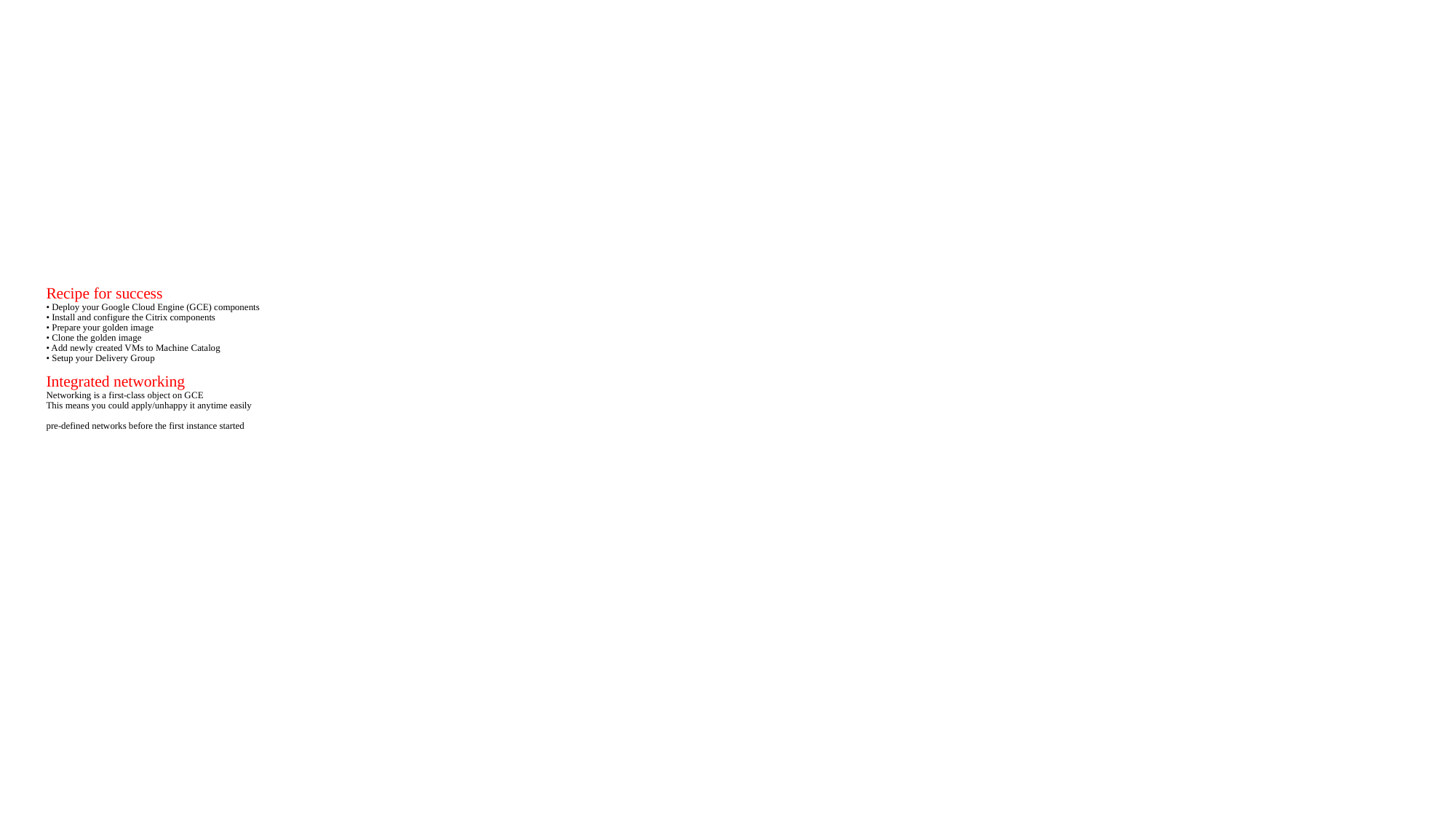

# Recipe for success • Deploy your Google Cloud Engine (GCE) components • Install and configure the Citrix components • Prepare your golden image • Clone the golden image • Add newly created VMs to Machine Catalog • Setup your Delivery Group Integrated networking Networking is a first-class object on GCE This means you could apply/unhappy it anytime easily pre-defined networks before the first instance started